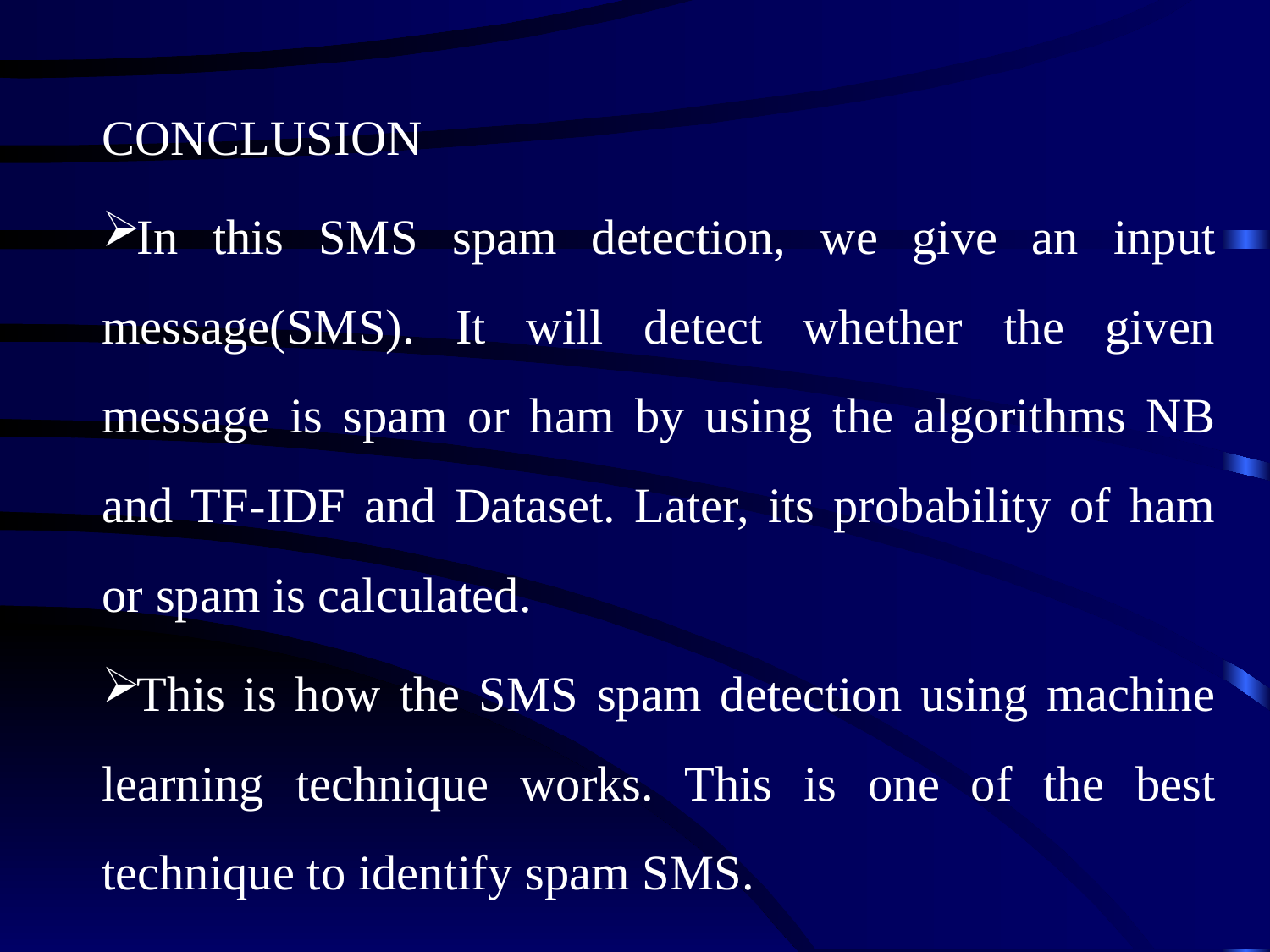

CONCLUSION
In this SMS spam detection, we give an input message(SMS). It will detect whether the given message is spam or ham by using the algorithms NB and TF-IDF and Dataset. Later, its probability of ham or spam is calculated.
This is how the SMS spam detection using machine learning technique works. This is one of the best technique to identify spam SMS.